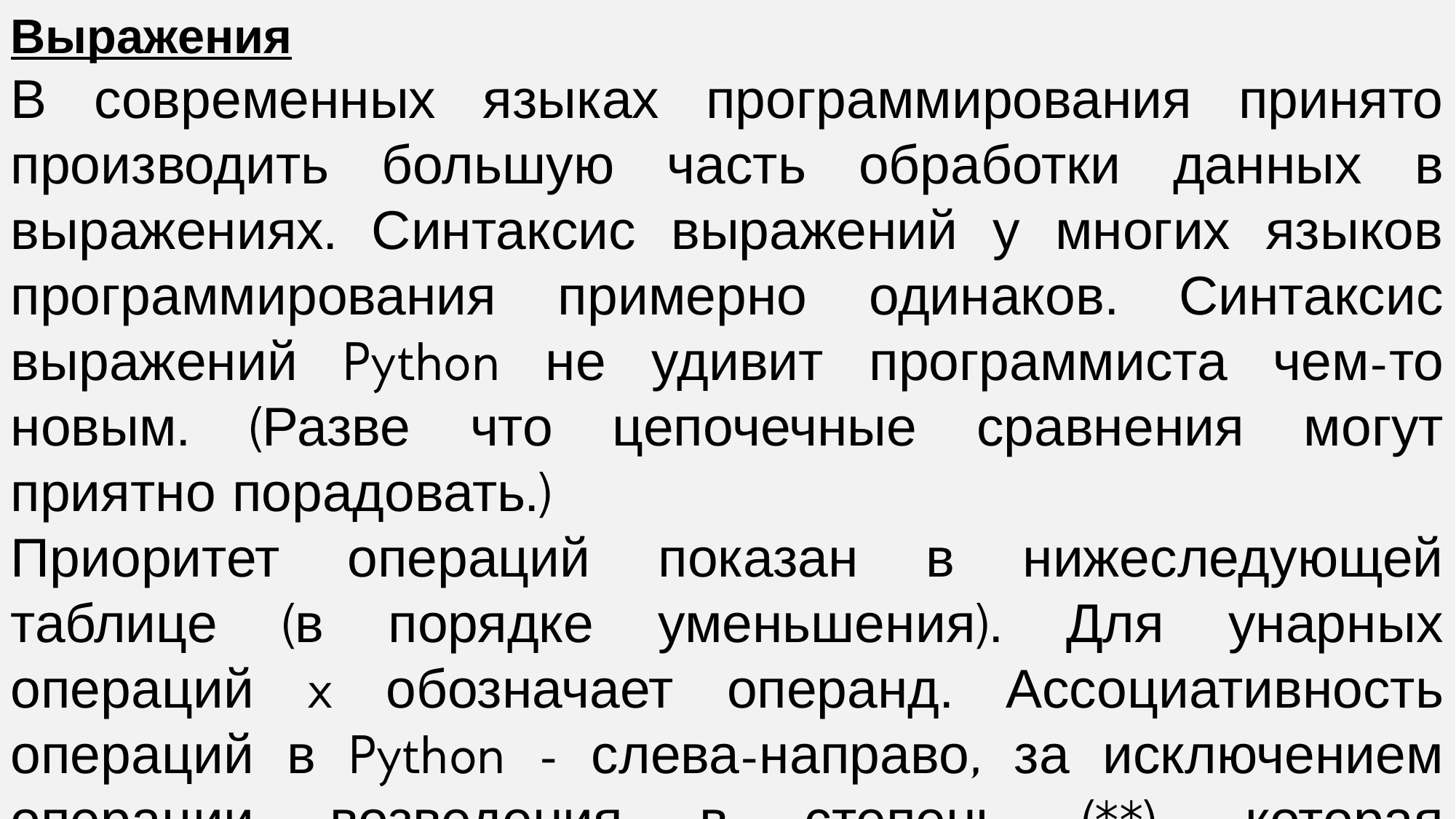

Выражения
В современных языках программирования принято производить большую часть обработки данных в выражениях. Синтаксис выражений у многих языков программирования примерно одинаков. Синтаксис выражений Python не удивит программиста чем-то новым. (Разве что цепочечные сравнения могут приятно порадовать.)
Приоритет операций показан в нижеследующей таблице (в порядке уменьшения). Для унарных операций x обозначает операнд. Ассоциативность операций в Python - слева-направо, за исключением операции возведения в степень (**), которая ассоциативна справа налево.